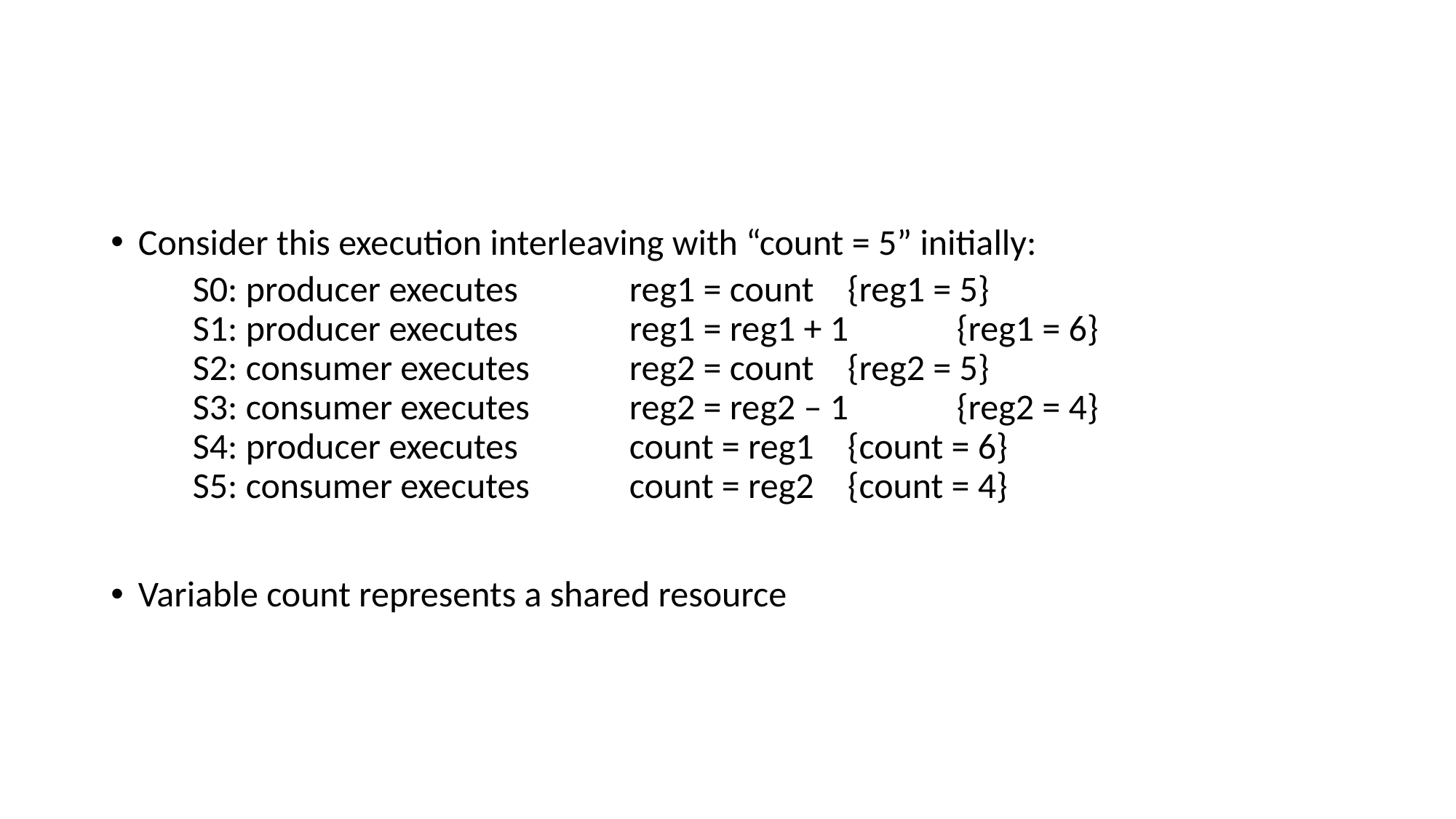

#
Consider this execution interleaving with “count = 5” initially:
	S0: producer executes 	reg1 = count	{reg1 = 5}
S1: producer executes 	reg1 = reg1 + 1	{reg1 = 6}
S2: consumer executes 	reg2 = count	{reg2 = 5}
S3: consumer executes 	reg2 = reg2 – 1	{reg2 = 4}
S4: producer executes 	count = reg1	{count = 6}
S5: consumer executes	count = reg2	{count = 4}

Variable count represents a shared resource